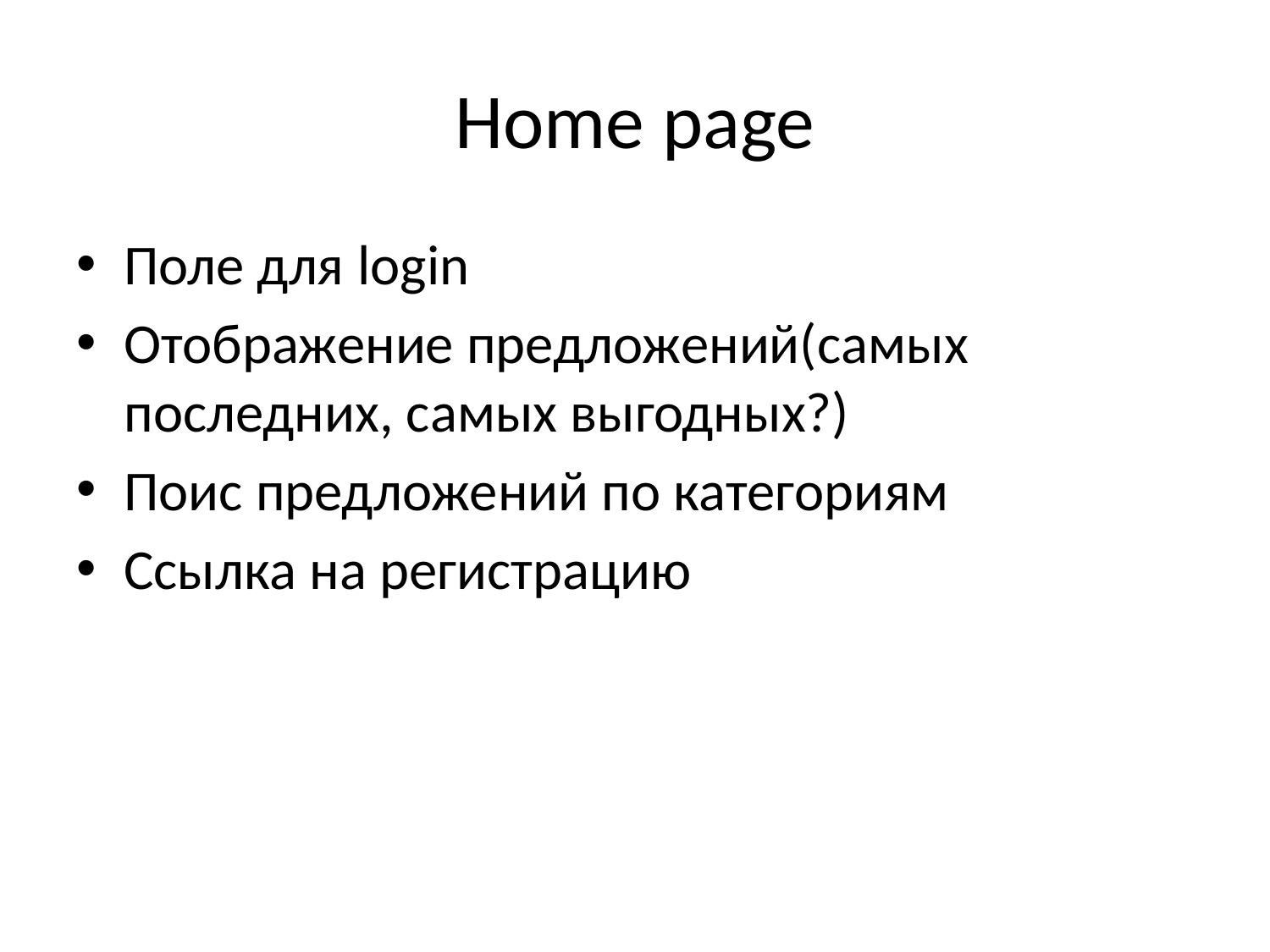

# Home page
Поле для login
Отображение предложений(самых последних, самых выгодных?)
Поис предложений по категориям
Ссылка на регистрацию